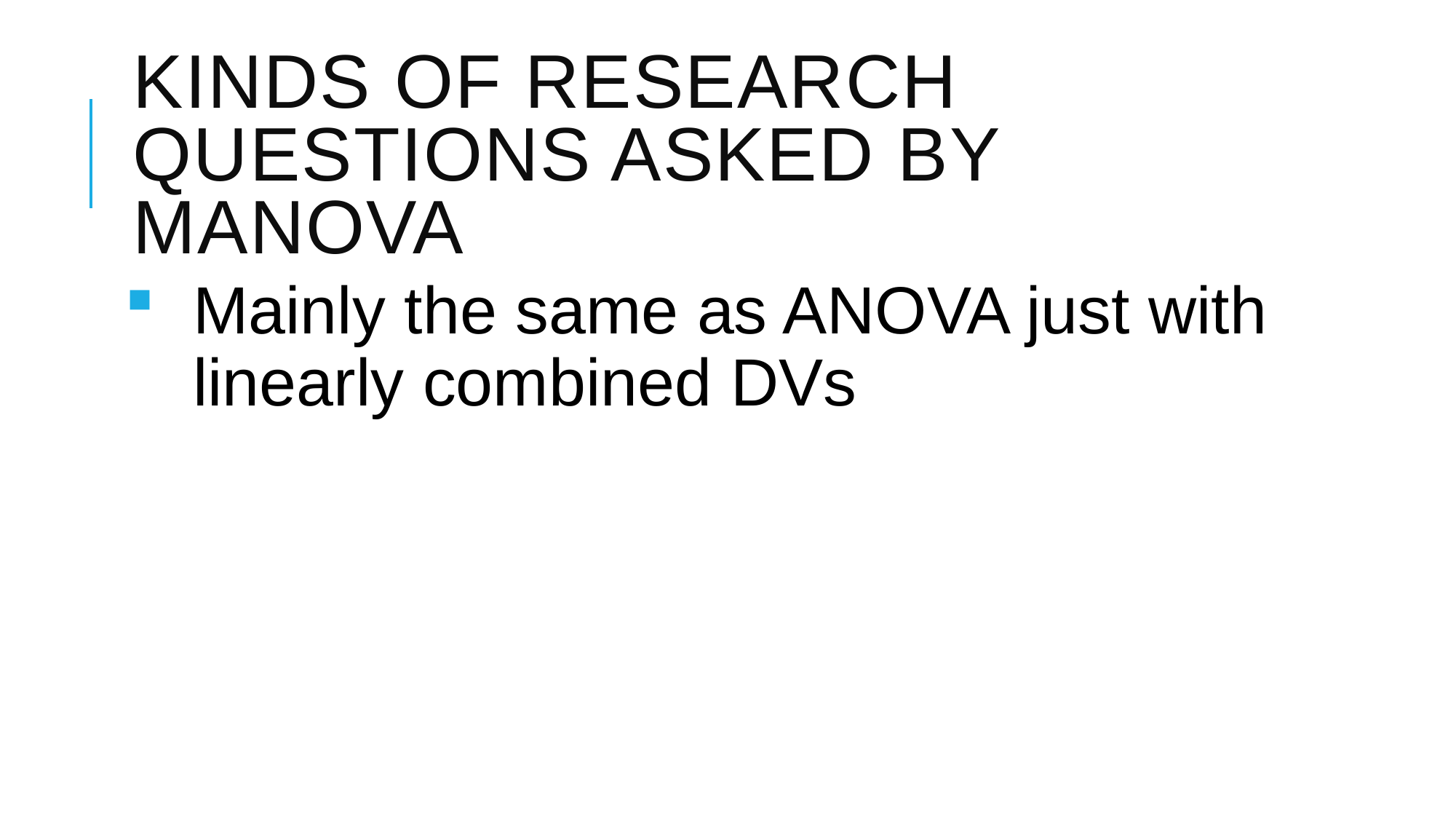

# Kinds of Research Questions asked by MANOVA
Mainly the same as ANOVA just with linearly combined DVs